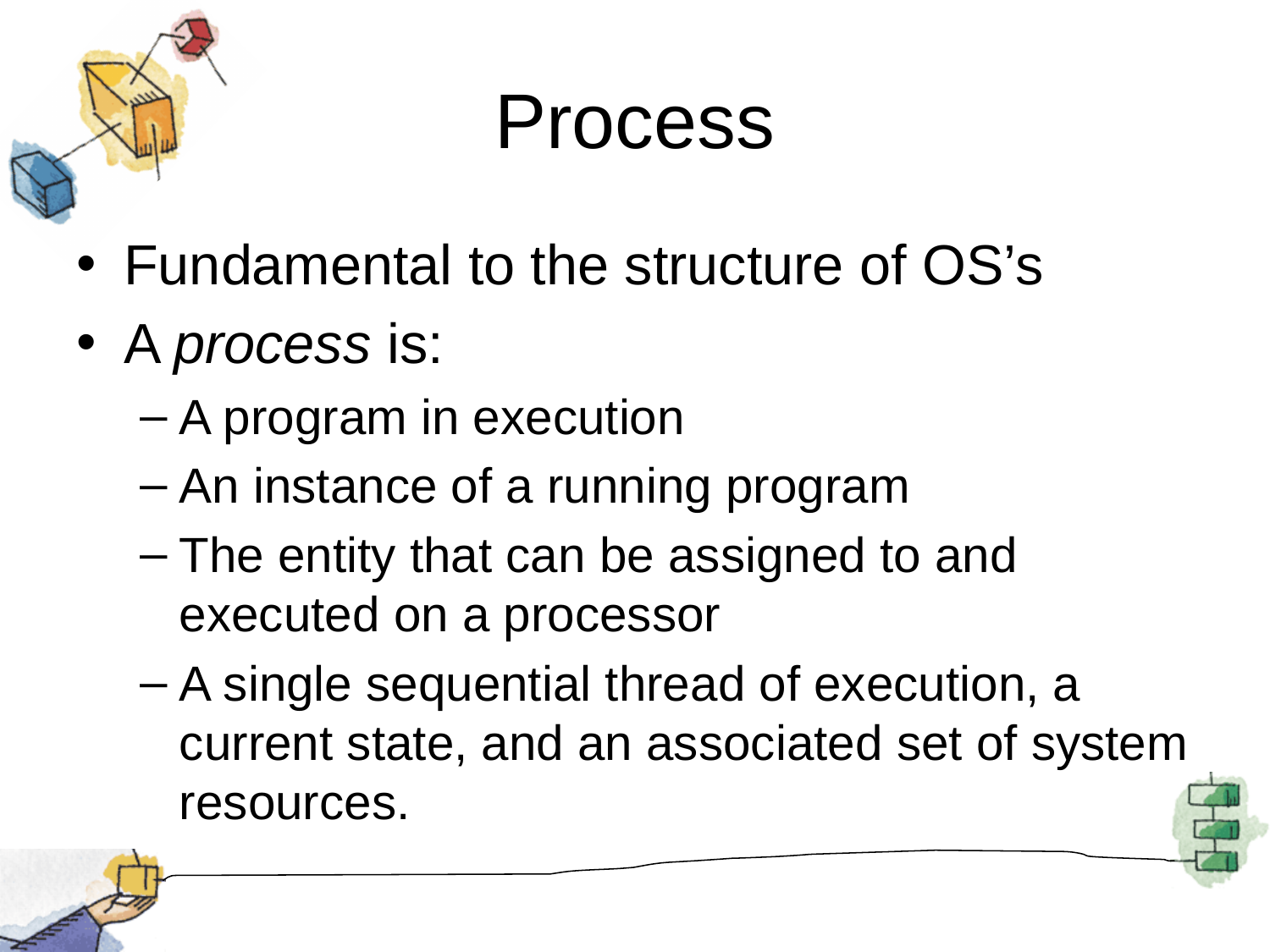

# Process
Fundamental to the structure of OS’s
A process is:
A program in execution
An instance of a running program
The entity that can be assigned to and executed on a processor
A single sequential thread of execution, a current state, and an associated set of system resources.